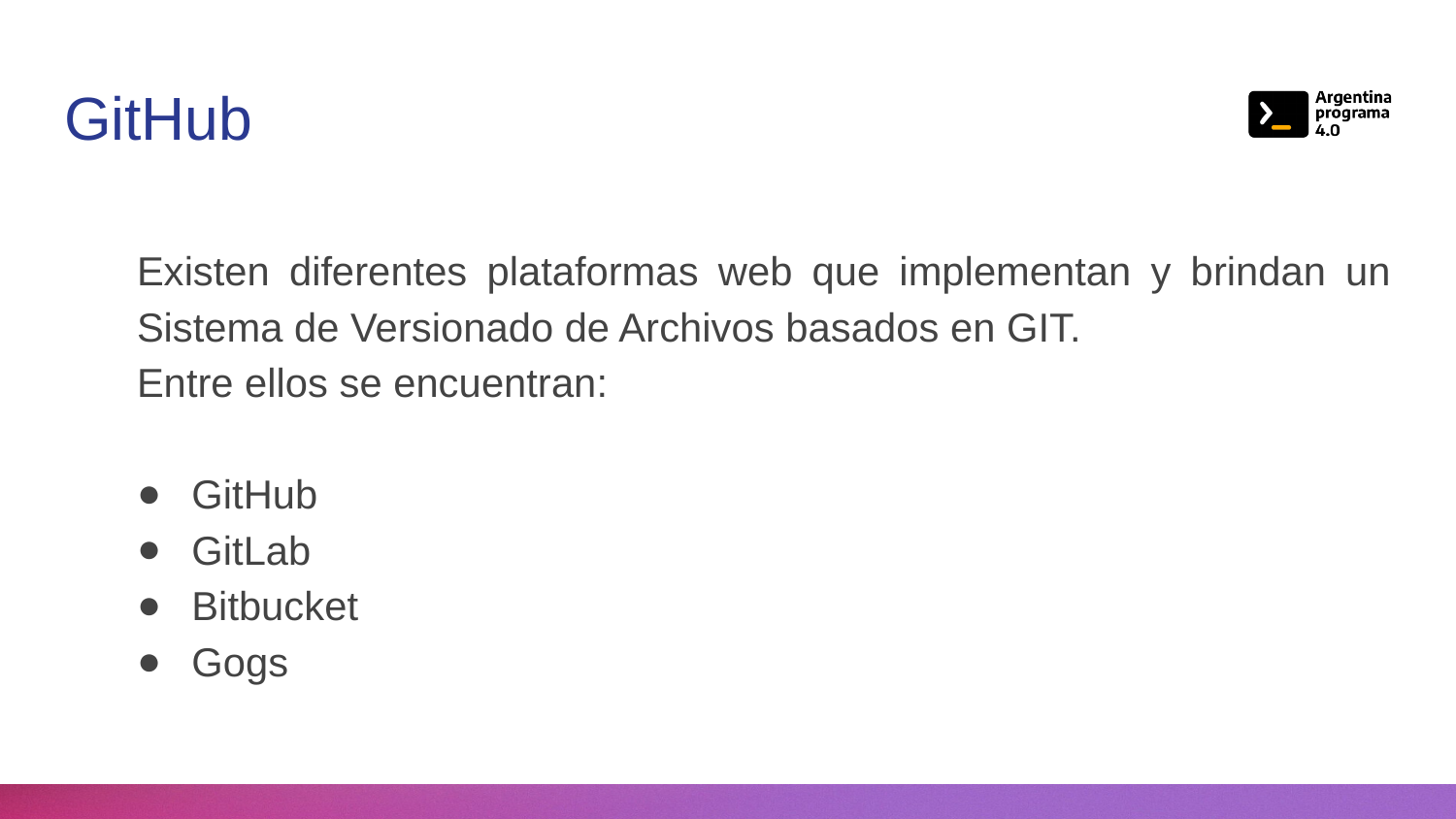

# GitHub
Existen diferentes plataformas web que implementan y brindan un Sistema de Versionado de Archivos basados en GIT.
Entre ellos se encuentran:

GitHub
GitLab
Bitbucket
Gogs